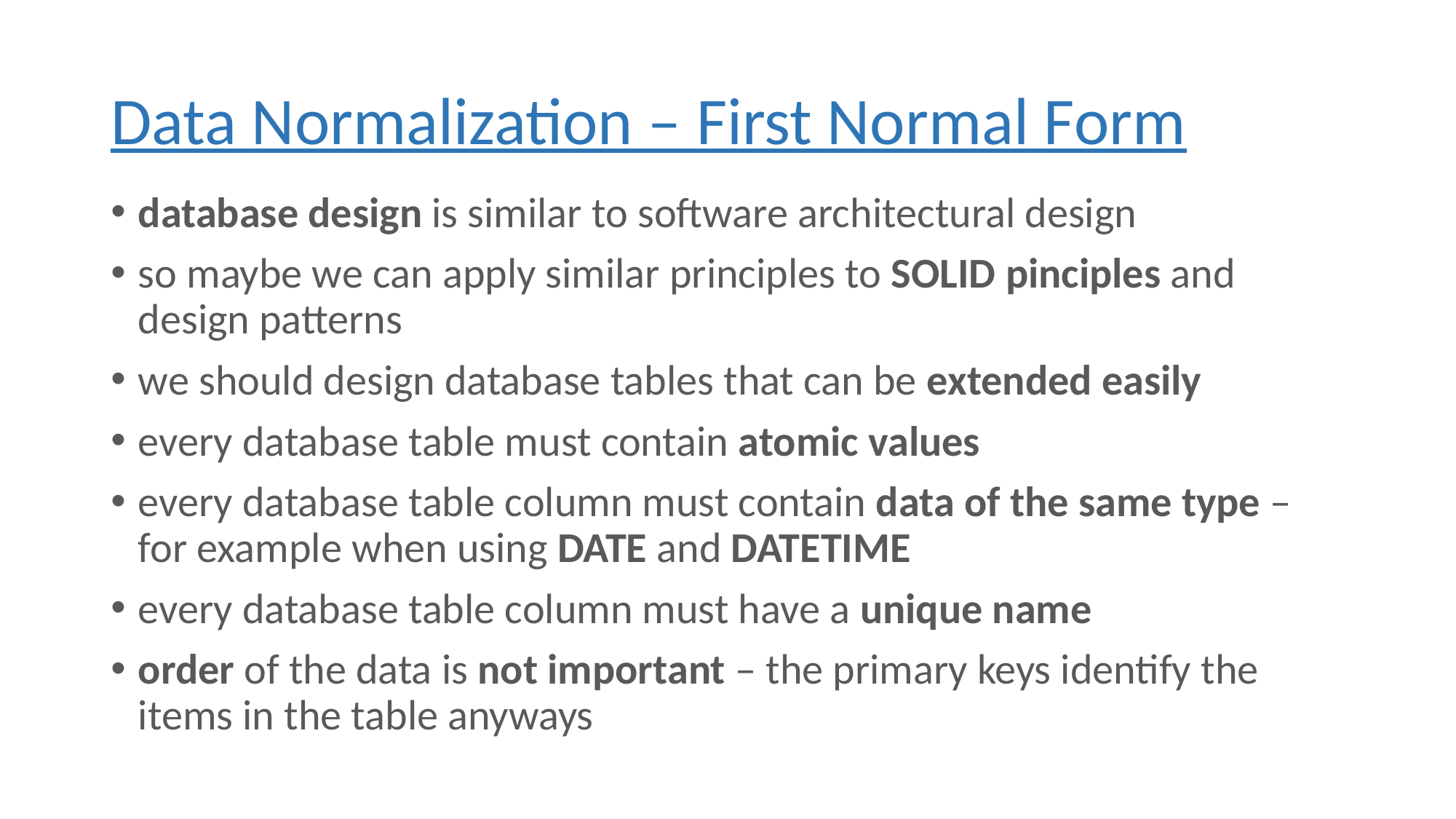

# Data Normalization – First Normal Form
database design is similar to software architectural design
so maybe we can apply similar principles to SOLID pinciples and design patterns
we should design database tables that can be extended easily
every database table must contain atomic values
every database table column must contain data of the same type – for example when using DATE and DATETIME
every database table column must have a unique name
order of the data is not important – the primary keys identify the items in the table anyways